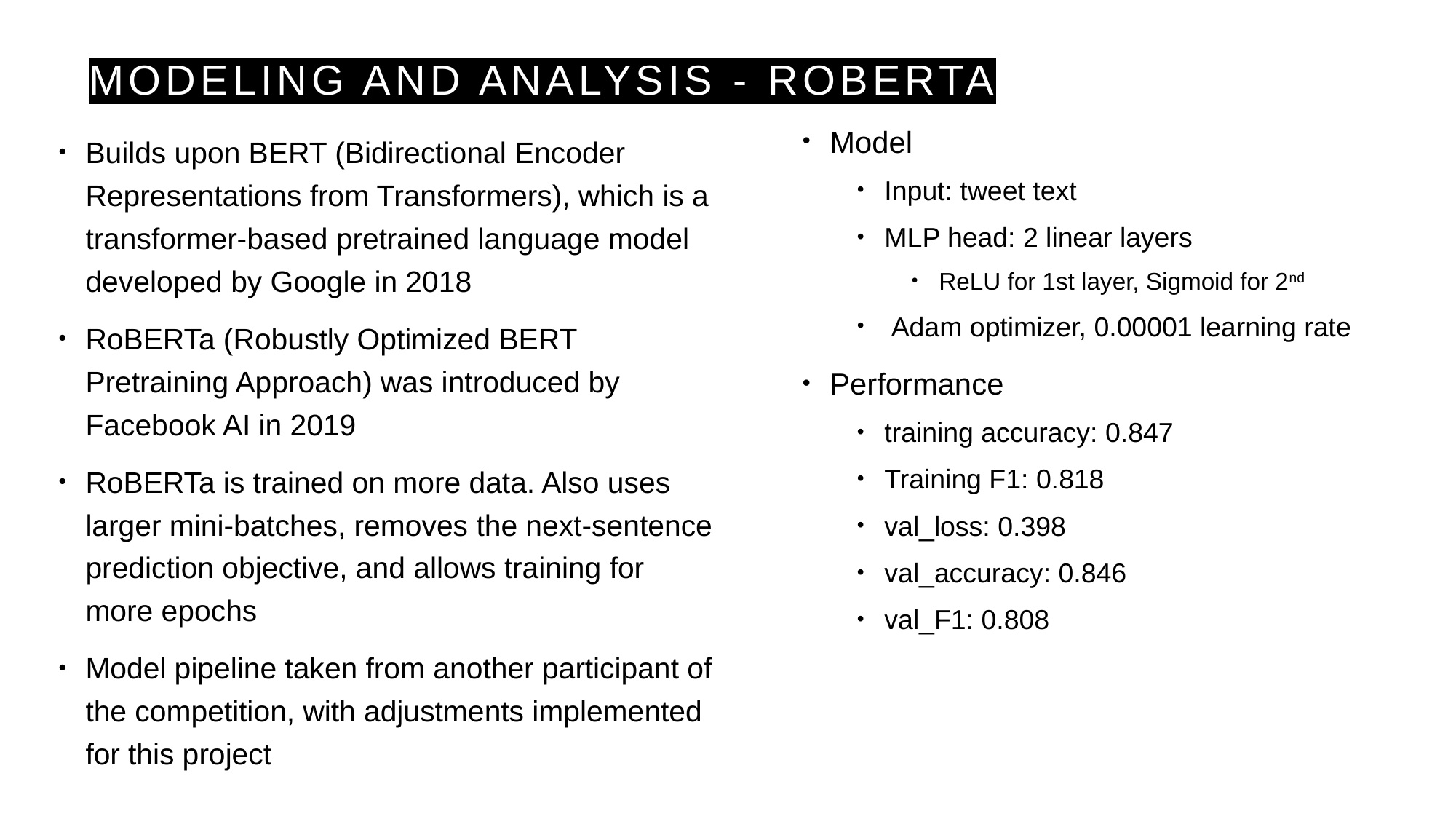

# Modeling and Analysis - Roberta

Model
Input: tweet text
MLP head: 2 linear layers
ReLU for 1st layer, Sigmoid for 2nd
Adam optimizer, 0.00001 learning rate
Performance
training accuracy: 0.847
Training F1: 0.818
val_loss: 0.398
val_accuracy: 0.846
val_F1: 0.808

Builds upon BERT (Bidirectional Encoder Representations from Transformers), which is a transformer-based pretrained language model developed by Google in 2018
RoBERTa (Robustly Optimized BERT Pretraining Approach) was introduced by Facebook AI in 2019
RoBERTa is trained on more data. Also uses larger mini-batches, removes the next-sentence prediction objective, and allows training for more epochs
Model pipeline taken from another participant of the competition, with adjustments implemented for this project